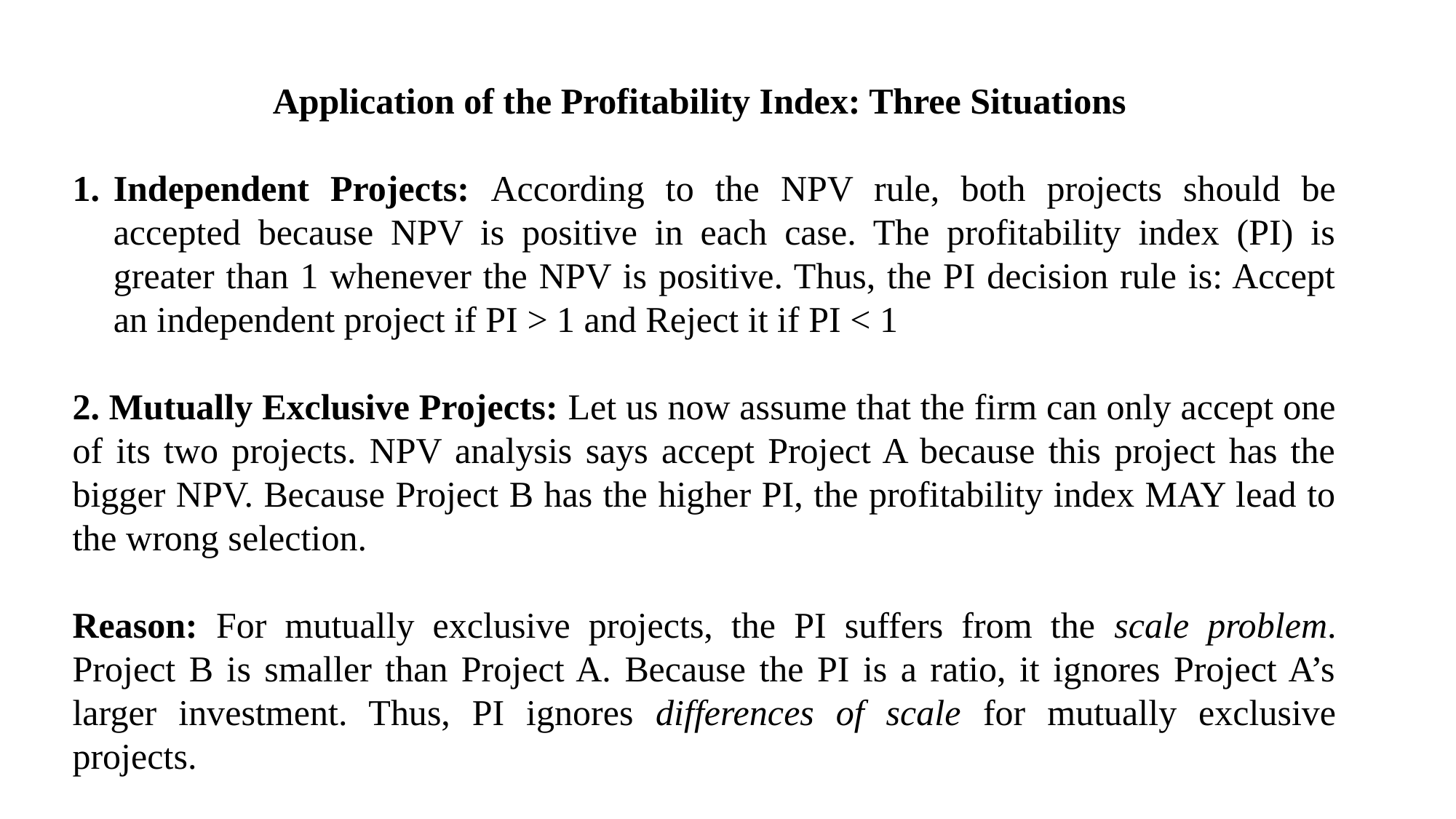

Application of the Profitability Index: Three Situations

Independent Projects: According to the NPV rule, both projects should be accepted because NPV is positive in each case. The profitability index (PI) is greater than 1 whenever the NPV is positive. Thus, the PI decision rule is: Accept an independent project if PI > 1 and Reject it if PI < 1

2. Mutually Exclusive Projects: Let us now assume that the firm can only accept one of its two projects. NPV analysis says accept Project A because this project has the bigger NPV. Because Project B has the higher PI, the profitability index MAY lead to the wrong selection.

Reason: For mutually exclusive projects, the PI suffers from the scale problem. Project B is smaller than Project A. Because the PI is a ratio, it ignores Project A’s larger investment. Thus, PI ignores differences of scale for mutually exclusive projects.